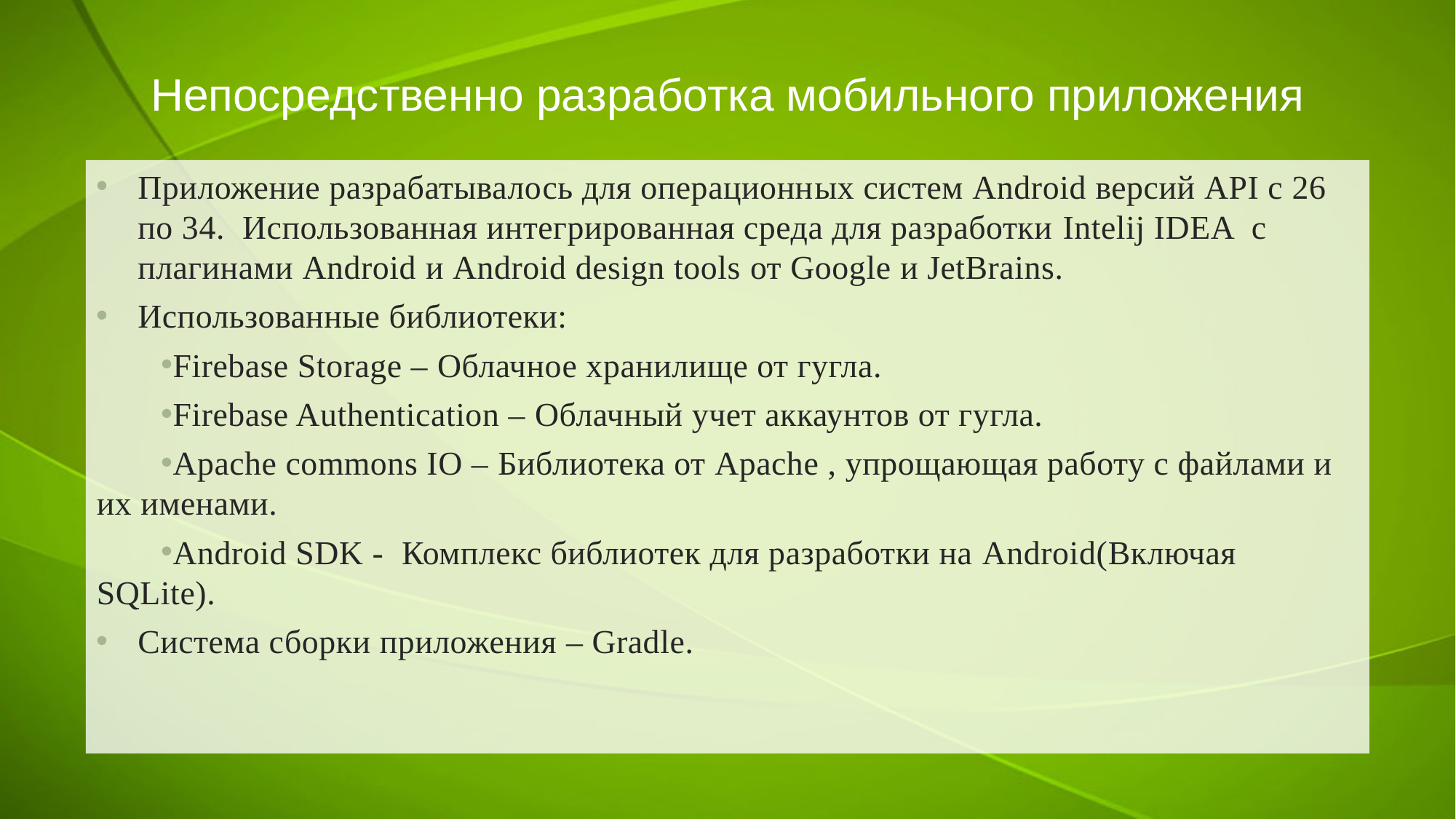

# Непосредственно разработка мобильного приложения
Приложение разрабатывалось для операционных систем Android версий API c 26 по 34.  Использованная интегрированная среда для разработки Intelij IDEA  с плагинами Android и Android design tools от Google и JetBrains.
Использованные библиотеки:
Firebase Storage – Облачное хранилище от гугла.
Firebase Authentication – Облачный учет аккаунтов от гугла.
Apache commons IO – Библиотека от Apache , упрощающая работу с файлами и их именами.
Android SDK -  Комплекс библиотек для разработки на Android(Включая SQLite).
Система сборки приложения – Gradle.